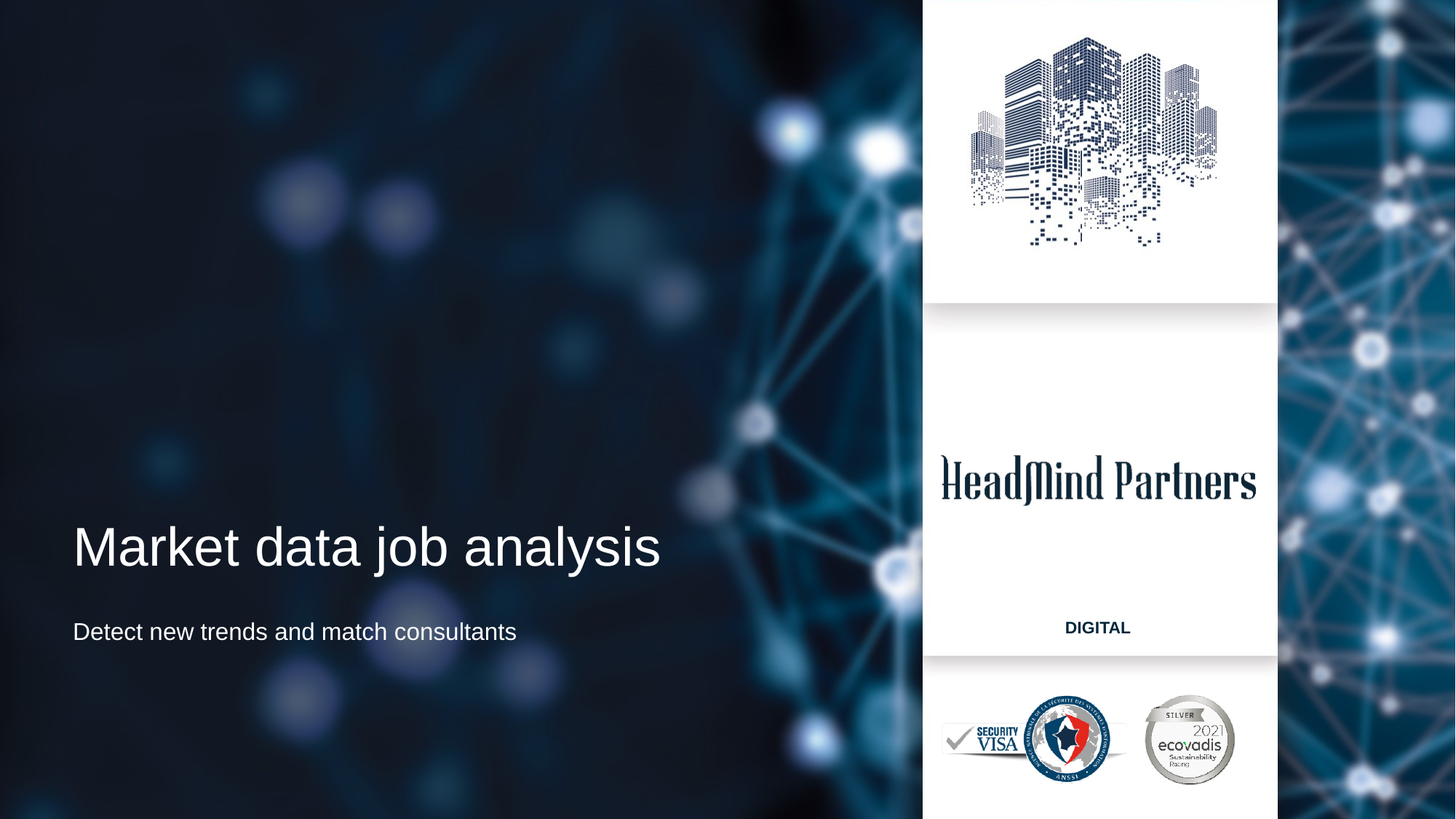

# Market data job analysis
Detect new trends and match consultants